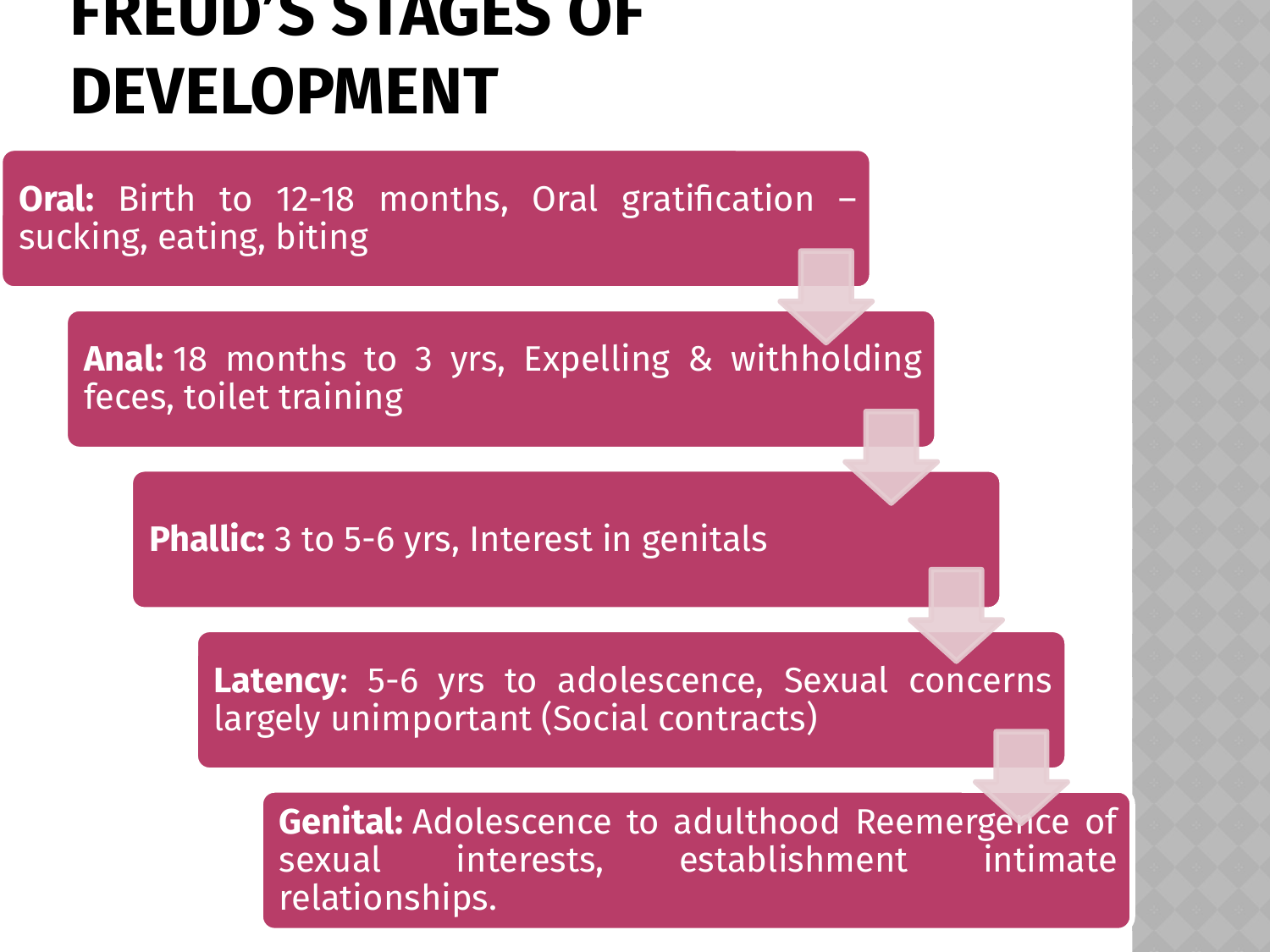

# Freud’s stages of development
Oral: Birth to 12-18 months, Oral gratification – sucking, eating, biting
Anal: 18 months to 3 yrs, Expelling & withholding feces, toilet training
Phallic: 3 to 5-6 yrs, Interest in genitals
Latency: 5-6 yrs to adolescence, Sexual concerns largely unimportant (Social contracts)
Genital: Adolescence to adulthood Reemergence of sexual interests, establishment intimate relationships.